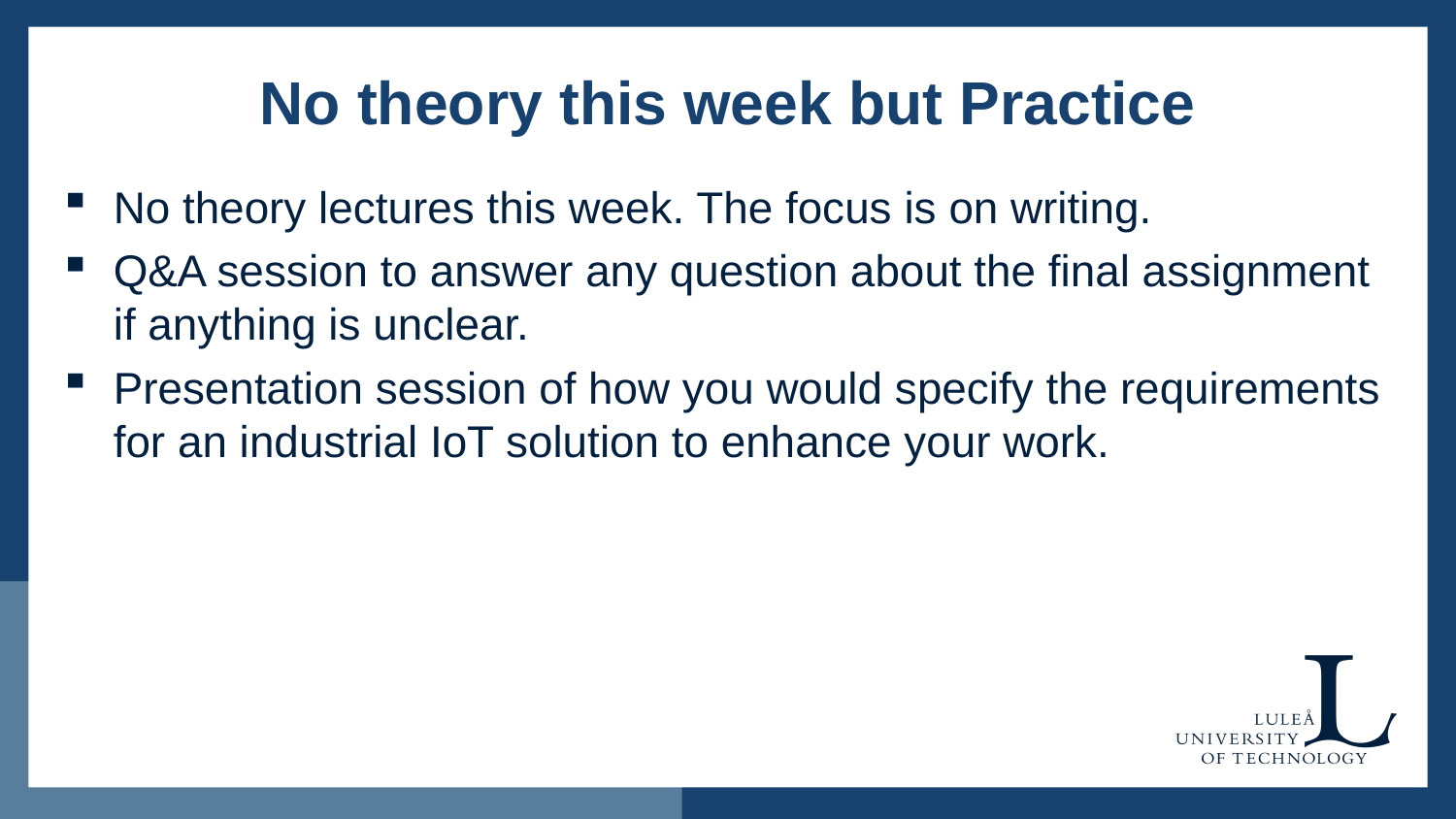

# No theory this week but Practice
No theory lectures this week. The focus is on writing.
Q&A session to answer any question about the final assignment if anything is unclear.
Presentation session of how you would specify the requirements for an industrial IoT solution to enhance your work.
2